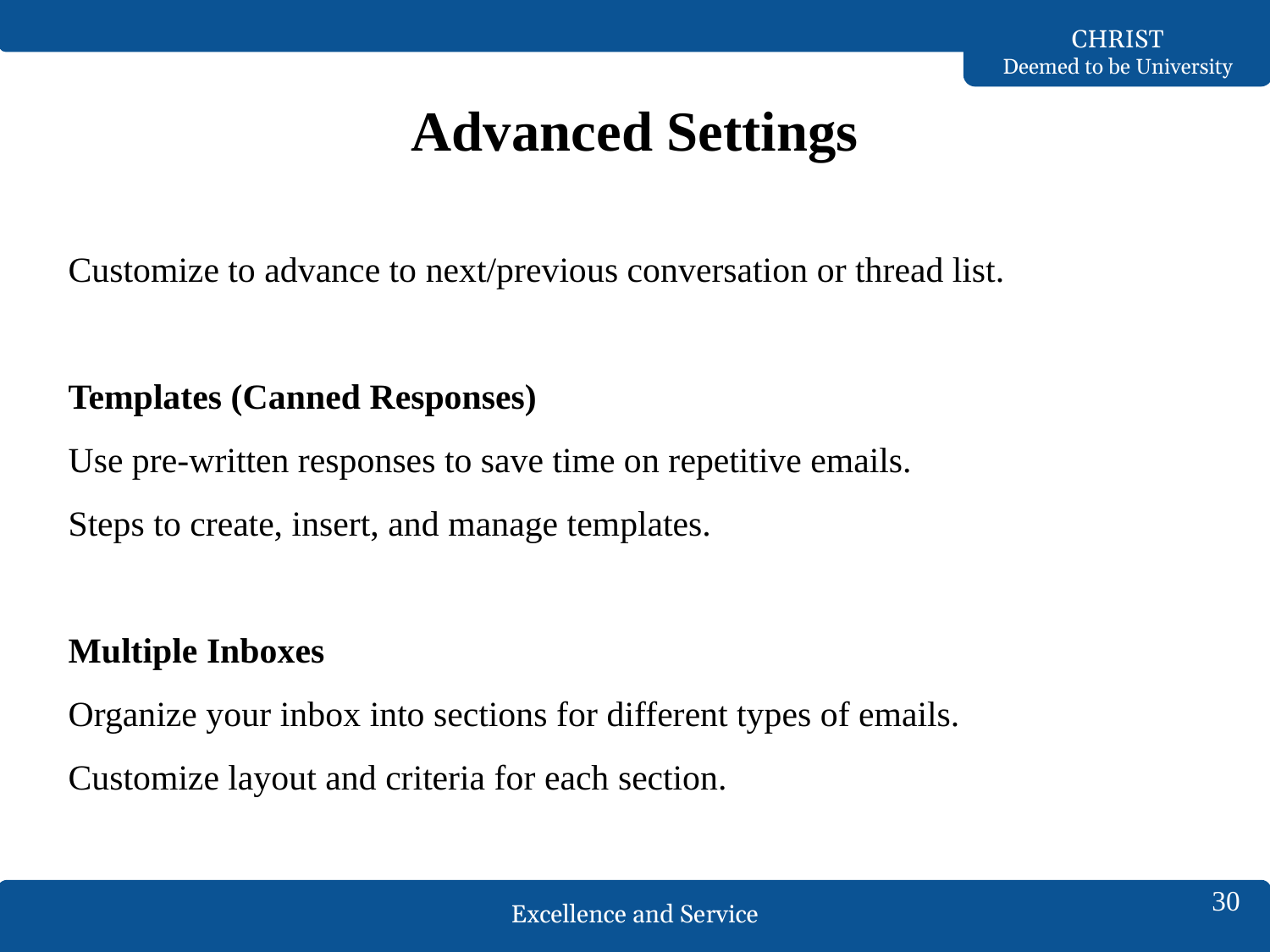

# Advanced Settings
Customize to advance to next/previous conversation or thread list.

Templates (Canned Responses)
Use pre-written responses to save time on repetitive emails.
Steps to create, insert, and manage templates.

Multiple Inboxes
Organize your inbox into sections for different types of emails.
Customize layout and criteria for each section.

30